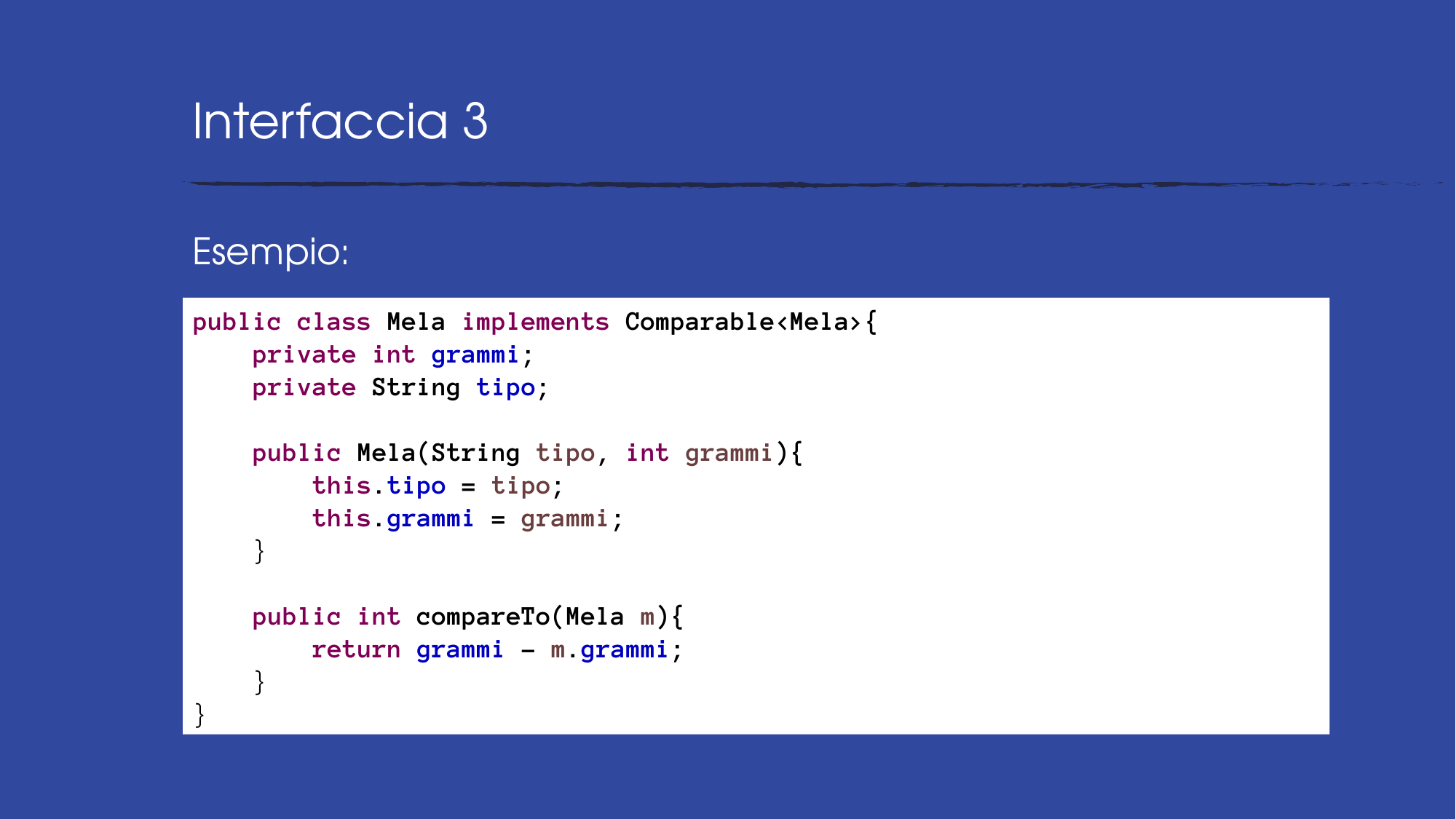

# Interfaccia 3
Esempio:

public class Mela implements Comparable<Mela>{
    private int grammi;
    private String tipo;

    public Mela(String tipo, int grammi){
        this.tipo = tipo;
        this.grammi = grammi;
    }

    public int compareTo(Mela m){
        return grammi - m.grammi;
    }
}